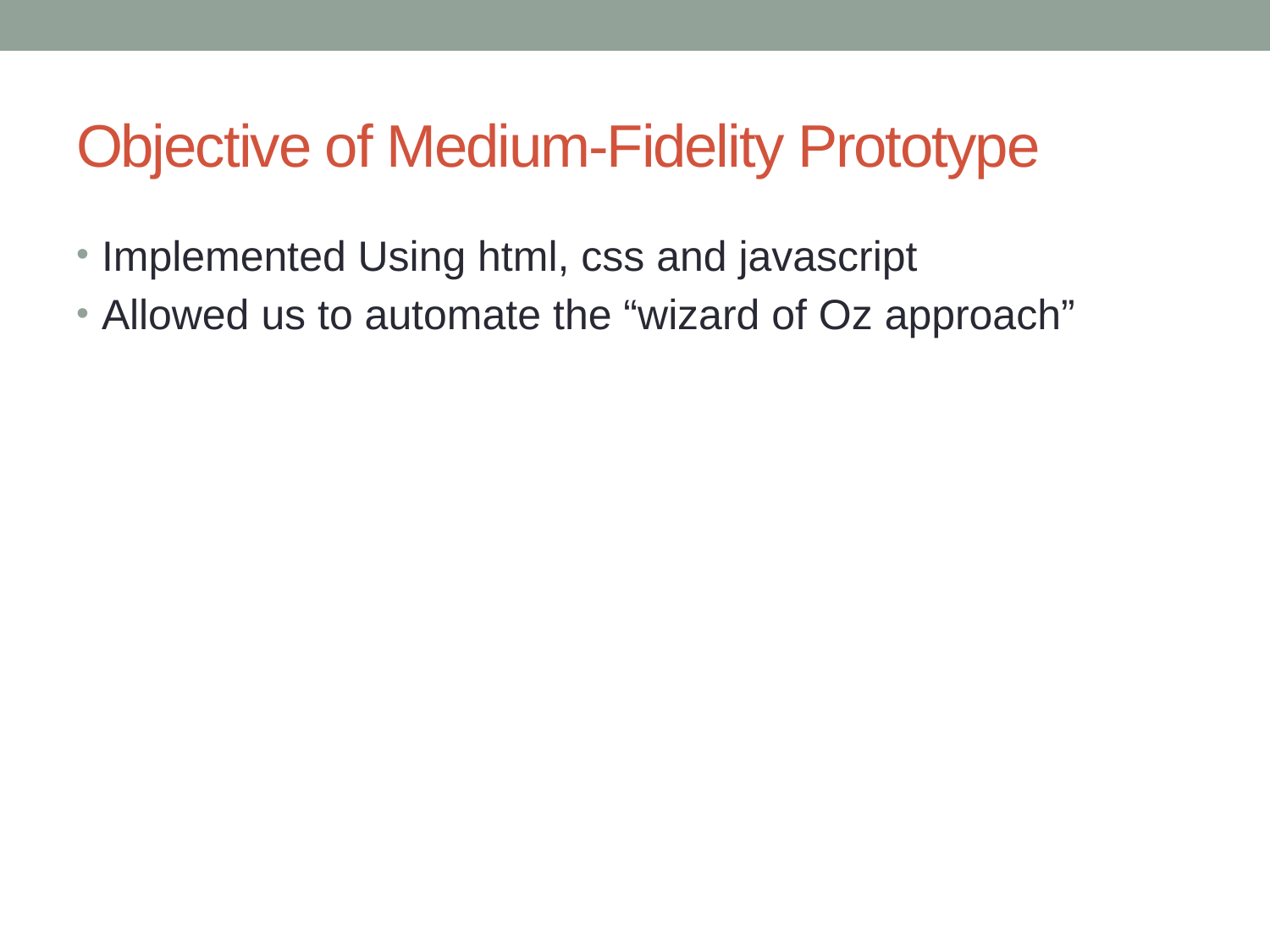

# Objective of Medium-Fidelity Prototype
Implemented Using html, css and javascript
Allowed us to automate the “wizard of Oz approach”